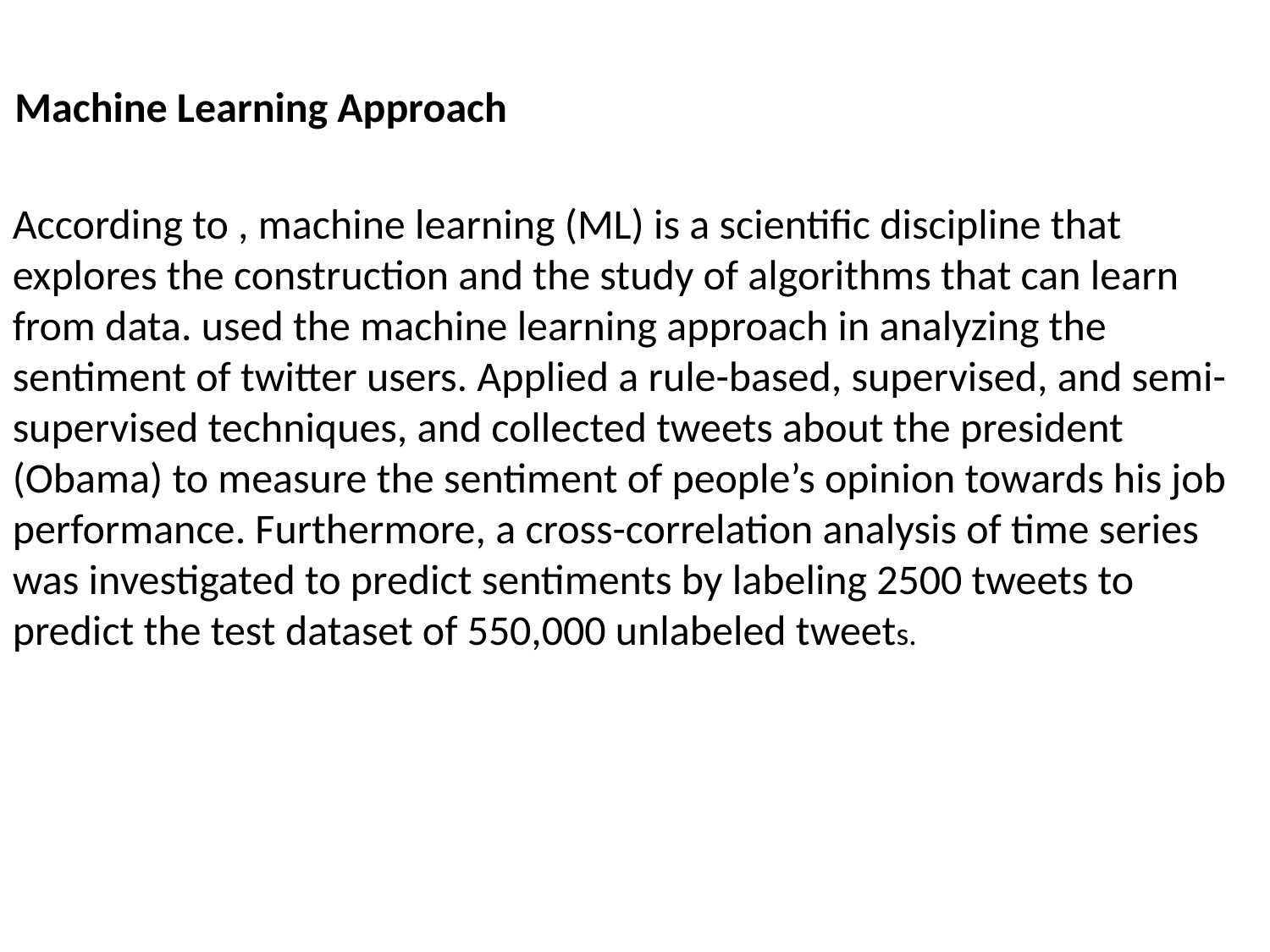

Machine Learning Approach
According to , machine learning (ML) is a scientific discipline that explores the construction and the study of algorithms that can learn from data. used the machine learning approach in analyzing the sentiment of twitter users. Applied a rule-based, supervised, and semi-supervised techniques, and collected tweets about the president (Obama) to measure the sentiment of people’s opinion towards his job performance. Furthermore, a cross-correlation analysis of time series was investigated to predict sentiments by labeling 2500 tweets to predict the test dataset of 550,000 unlabeled tweets.